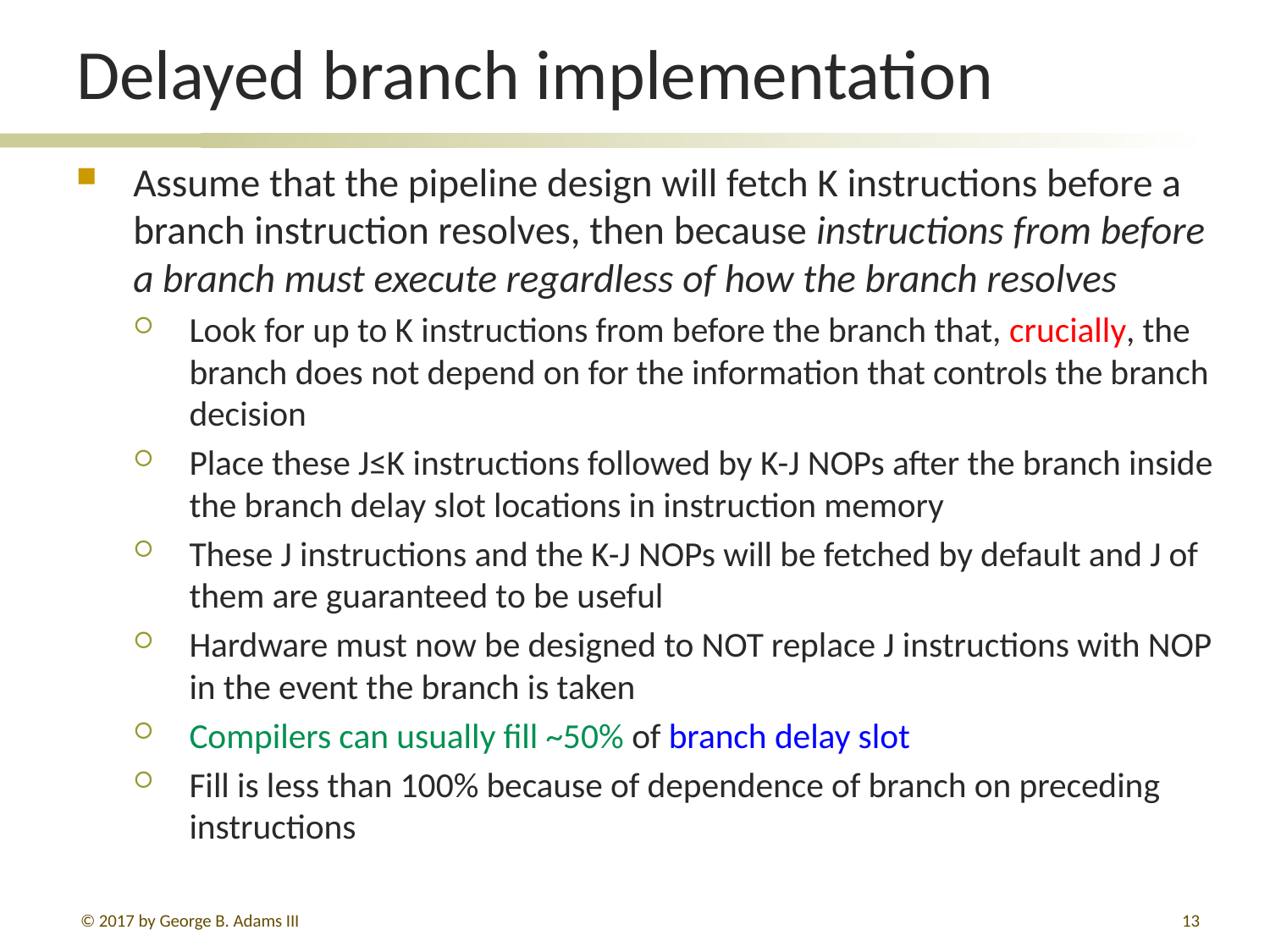

# Delayed branch implementation
Assume that the pipeline design will fetch K instructions before a branch instruction resolves, then because instructions from before a branch must execute regardless of how the branch resolves
Look for up to K instructions from before the branch that, crucially, the branch does not depend on for the information that controls the branch decision
Place these J≤K instructions followed by K-J NOPs after the branch inside the branch delay slot locations in instruction memory
These J instructions and the K-J NOPs will be fetched by default and J of them are guaranteed to be useful
Hardware must now be designed to NOT replace J instructions with NOP in the event the branch is taken
Compilers can usually fill ~50% of branch delay slot
Fill is less than 100% because of dependence of branch on preceding instructions
© 2017 by George B. Adams III
13